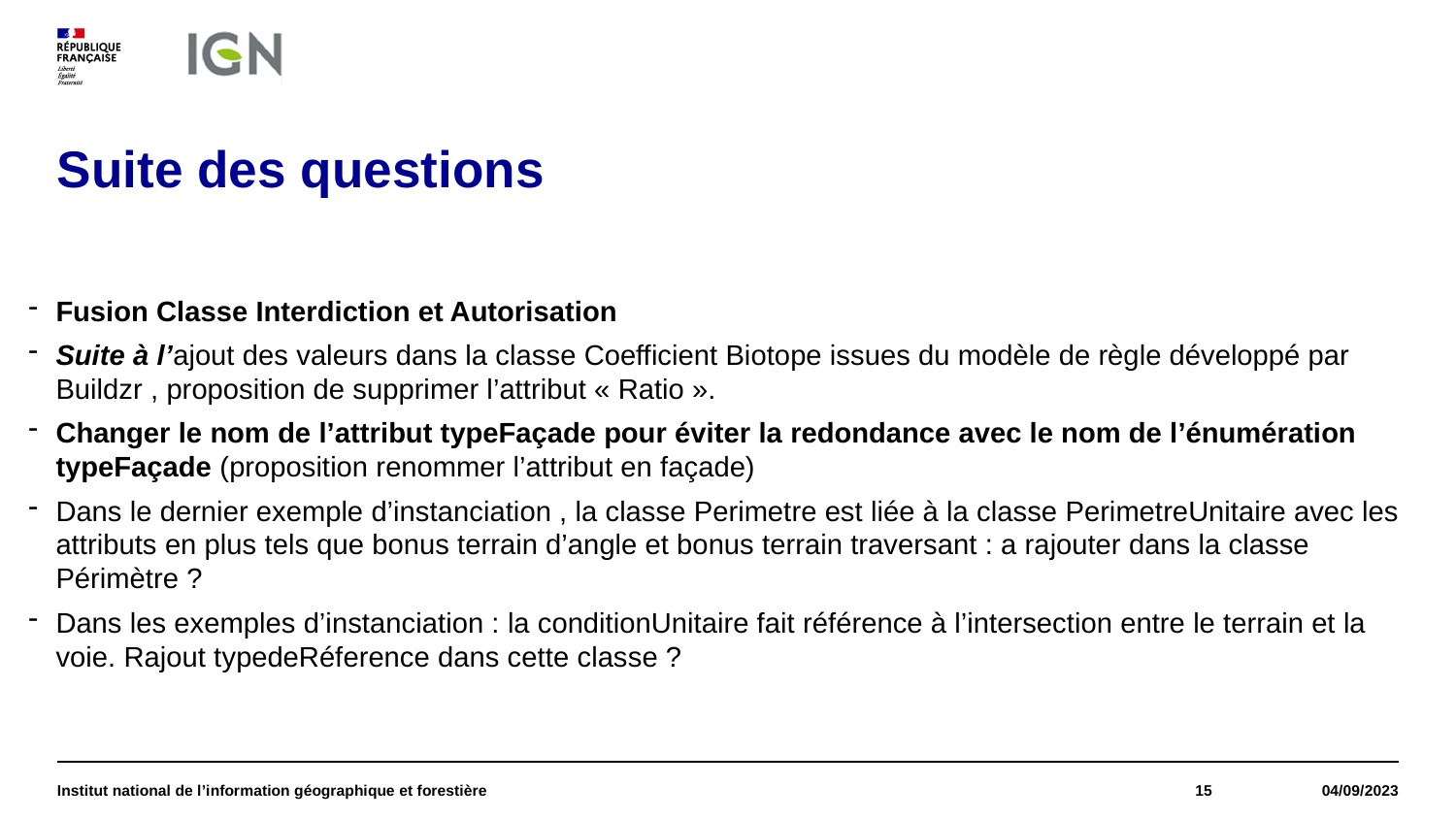

# Suite des questions

Fusion Classe Interdiction et Autorisation
Suite à l’ajout des valeurs dans la classe Coefficient Biotope issues du modèle de règle développé par Buildzr , proposition de supprimer l’attribut « Ratio ».
Changer le nom de l’attribut typeFaçade pour éviter la redondance avec le nom de l’énumération typeFaçade (proposition renommer l’attribut en façade)
Dans le dernier exemple d’instanciation , la classe Perimetre est liée à la classe PerimetreUnitaire avec les attributs en plus tels que bonus terrain d’angle et bonus terrain traversant : a rajouter dans la classe Périmètre ?
Dans les exemples d’instanciation : la conditionUnitaire fait référence à l’intersection entre le terrain et la voie. Rajout typedeRéference dans cette classe ?
Institut national de l’information géographique et forestière
15
04/09/2023